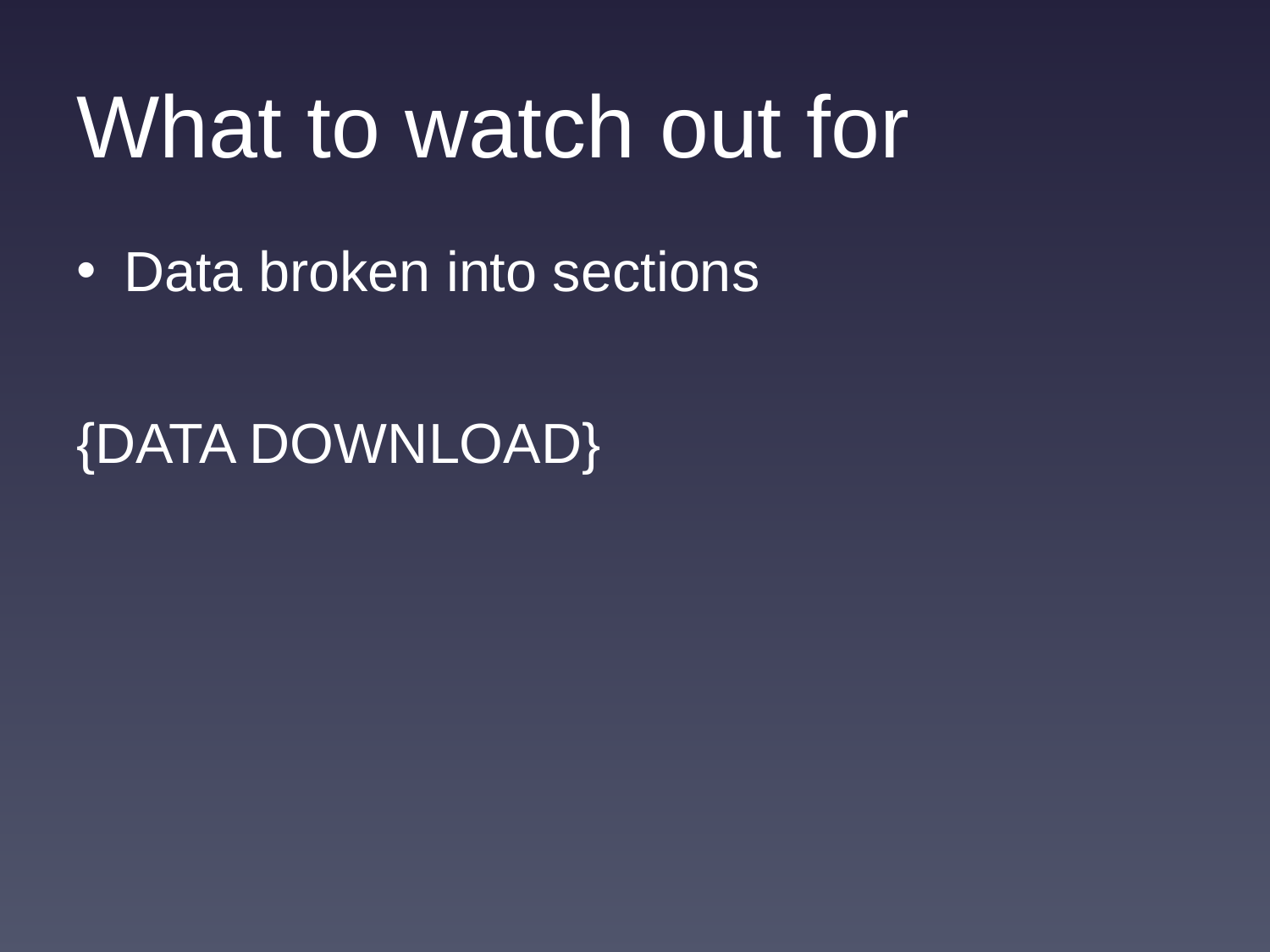

# What to watch out for
Data broken into sections

{DATA DOWNLOAD}